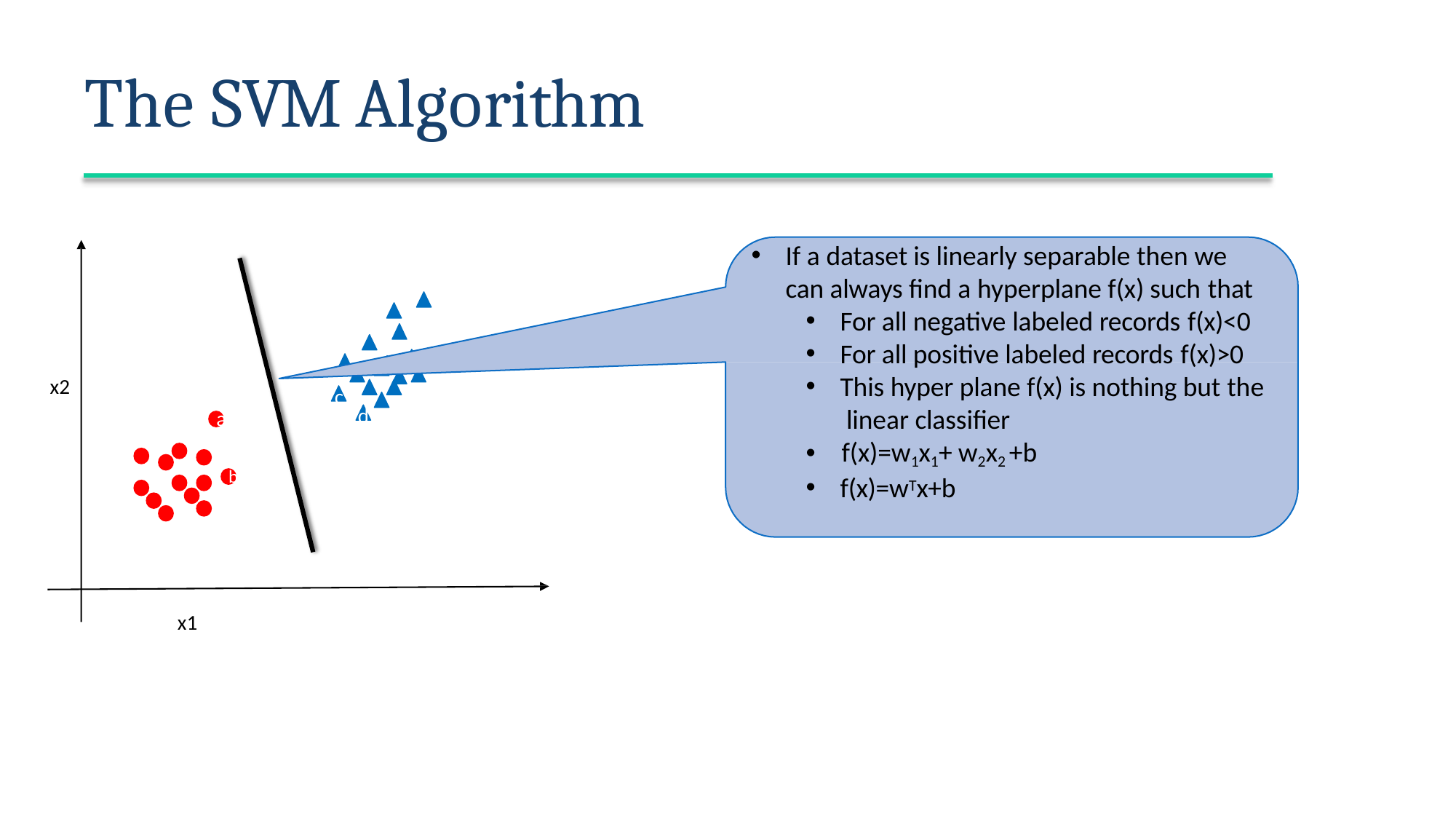

# The SVM Algorithm

If a dataset is linearly separable then we
can always find a hyperplane f(x) such that

For all negative labeled records f(x)<0
For all positive labeled records f(x)>0
This hyper plane f(x) is nothing but the  linear classifier
•	f(x)=w1x1+ w2x2 +b
f(x)=wTx+b

x2

c

d

a

b

x1